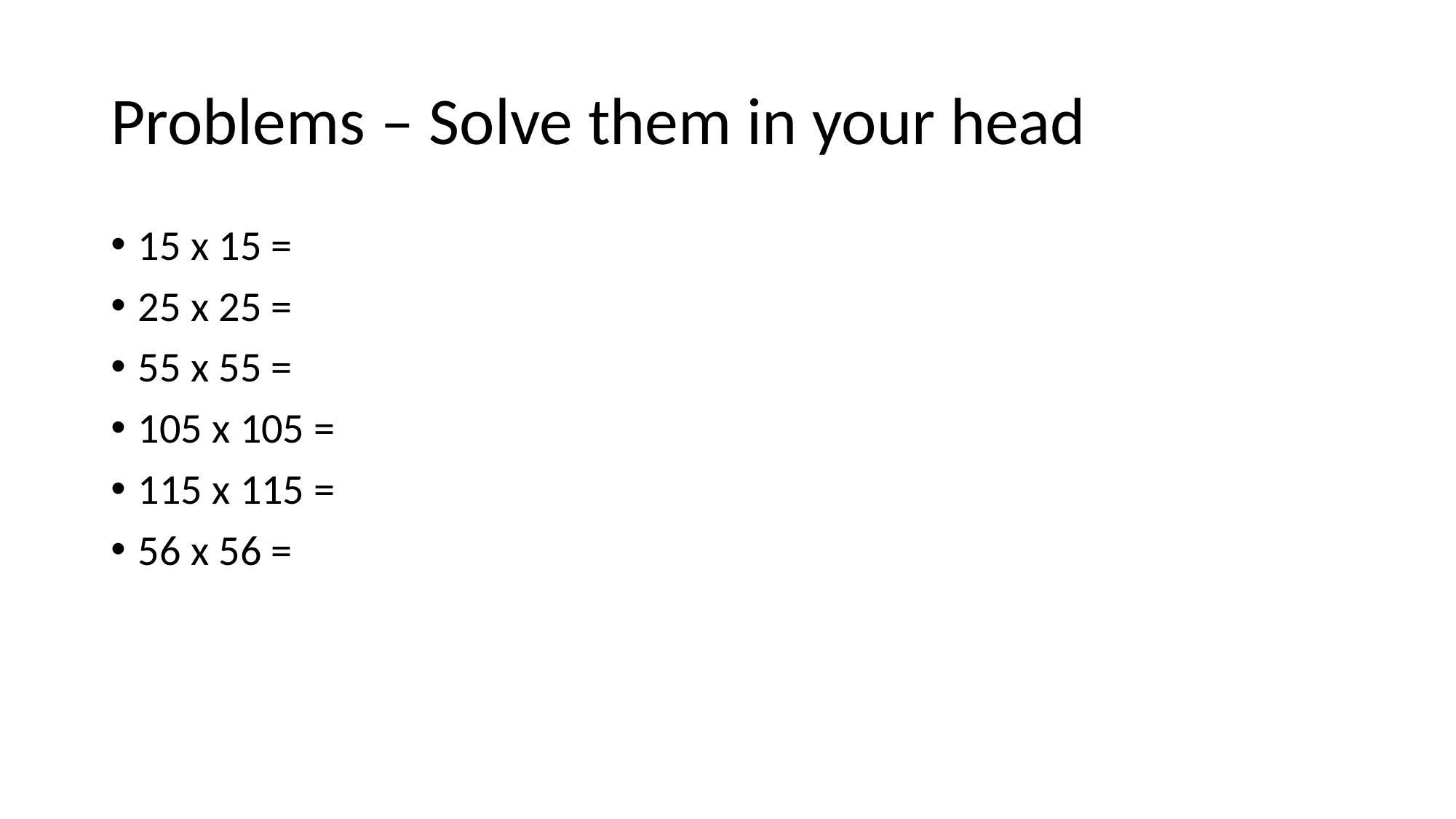

# Problems – Solve them in your head
15 x 15 =
25 x 25 =
55 x 55 =
105 x 105 =
115 x 115 =
56 x 56 =